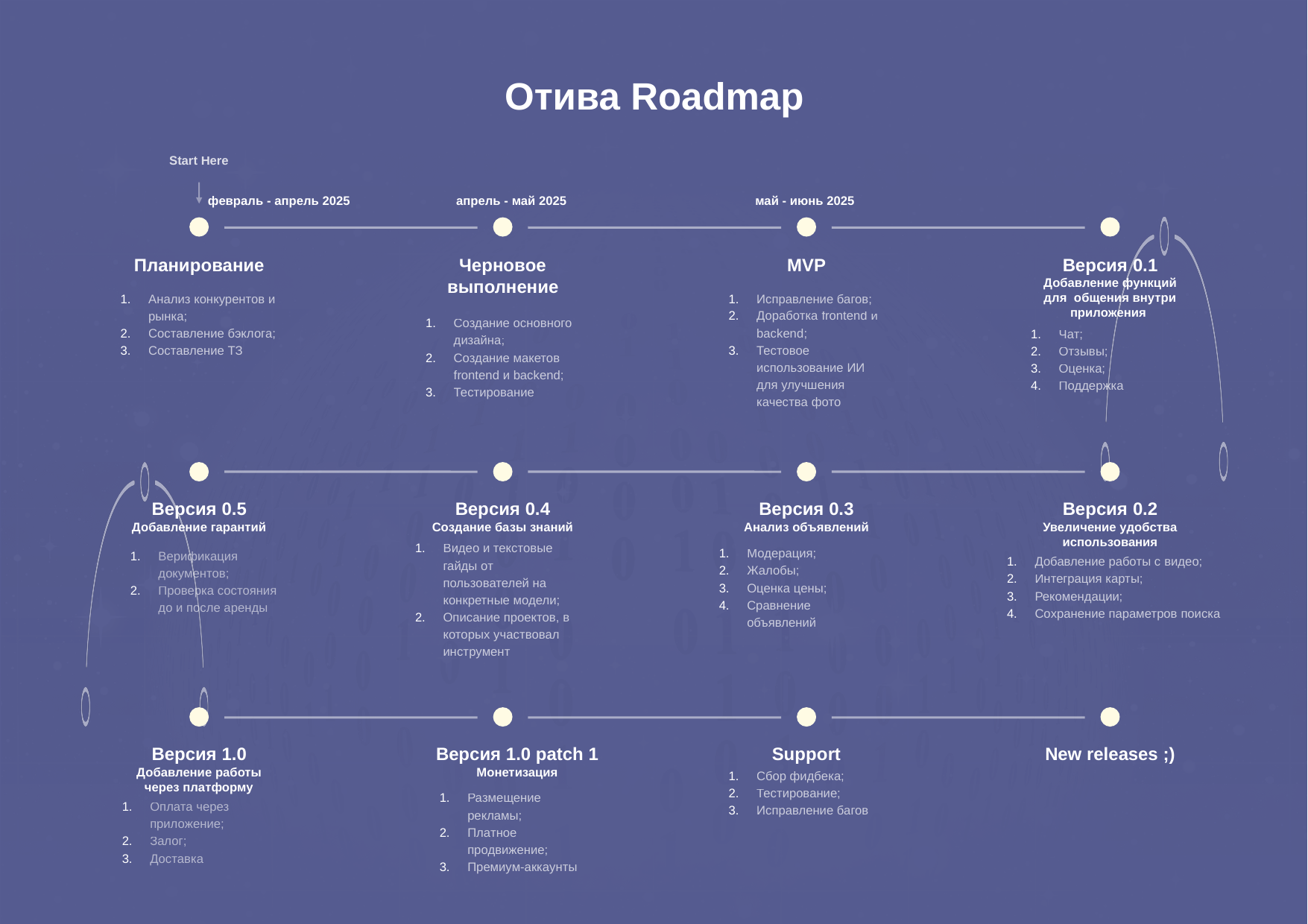

Отива Roadmap
Start Here

Планирование
Анализ конкурентов и рынка;
Составление бэклога;
Составление ТЗ

Черновое выполнение
Создание основного дизайна;
Создание макетов frontend и backend;
Тестирование

MVP
Исправление багов;
Доработка frontend и backend;
Тестовое использование ИИ для улучшения качества фото

Версия 0.1
Добавление функций для  общения внутри приложения

Чат;
Отзывы;
Оценка;
Поддержка

Версия 0.5
Добавление гарантий
Верификация документов;
Проверка состояния до и после аренды

Версия 0.4
Создание базы знаний
Видео и текстовые гайды от пользователей на конкретные модели;
Описание проектов, в которых участвовал инструмент

Версия 0.3
Анализ объявлений
Модерация;
Жалобы;
Оценка цены;
Сравнение объявлений

Версия 0.2
Увеличение удобства использования
Добавление работы с видео;
Интеграция карты;
Рекомендации;
Сохранение параметров поиска

Версия 1.0
Добавление работы через платформу
Оплата через приложение;
Залог;
Доставка

Версия 1.0 patch 1
Монетизация
Размещение рекламы;
Платное продвижение;
Премиум-аккаунты

Support
Сбор фидбека;
Тестирование;
Исправление багов

New releases ;)
май - июнь 2025
апрель - май 2025
февраль - апрель 2025